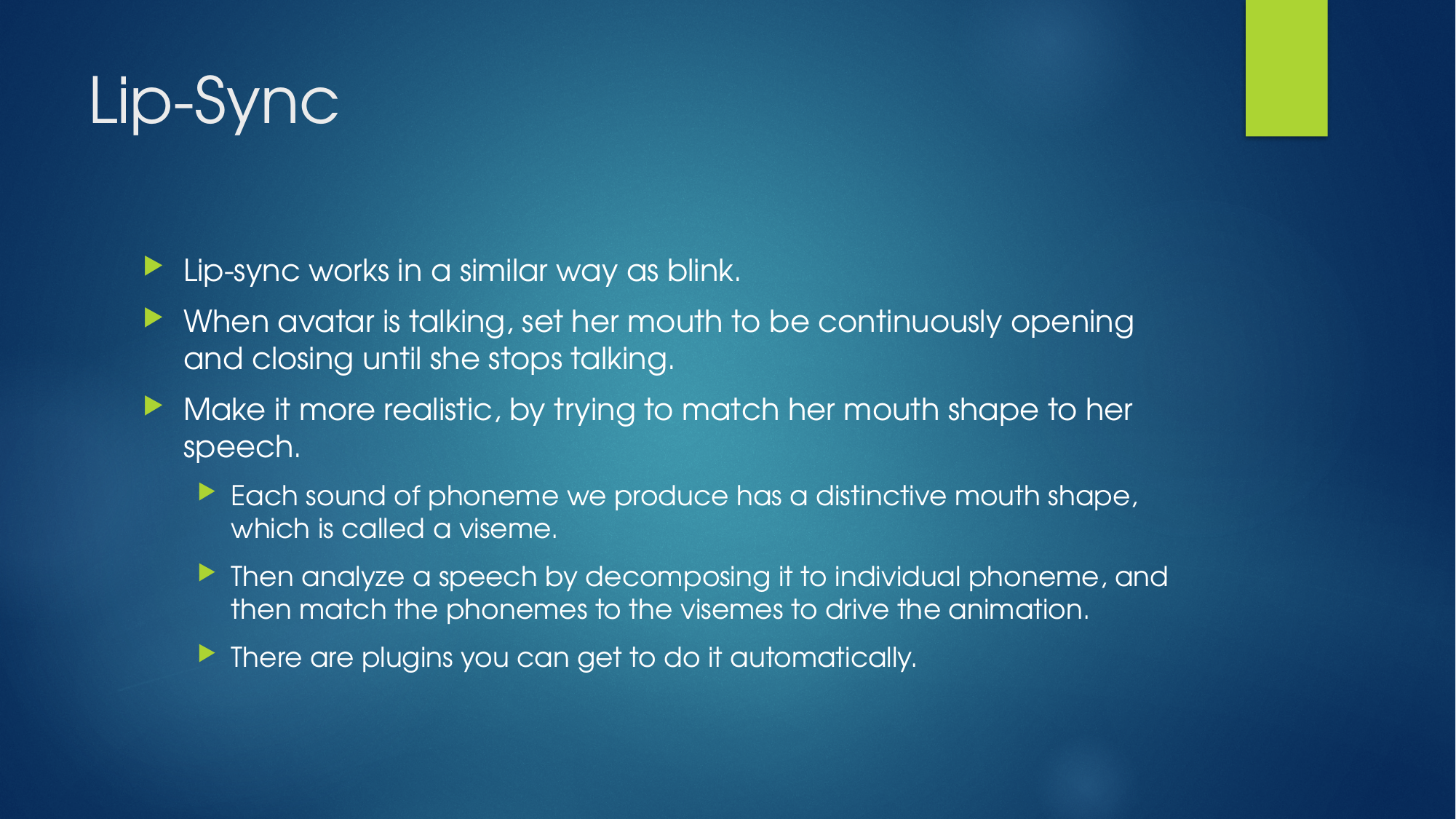

# Lip-Sync
Lip-sync works in a similar way as blink.
When avatar is talking, set her mouth to be continuously opening and closing until she stops talking.
Make it more realistic, by trying to match her mouth shape to her speech.
Each sound of phoneme we produce has a distinctive mouth shape, which is called a viseme.
Then analyze a speech by decomposing it to individual phoneme, and then match the phonemes to the visemes to drive the animation.
There are plugins you can get to do it automatically.